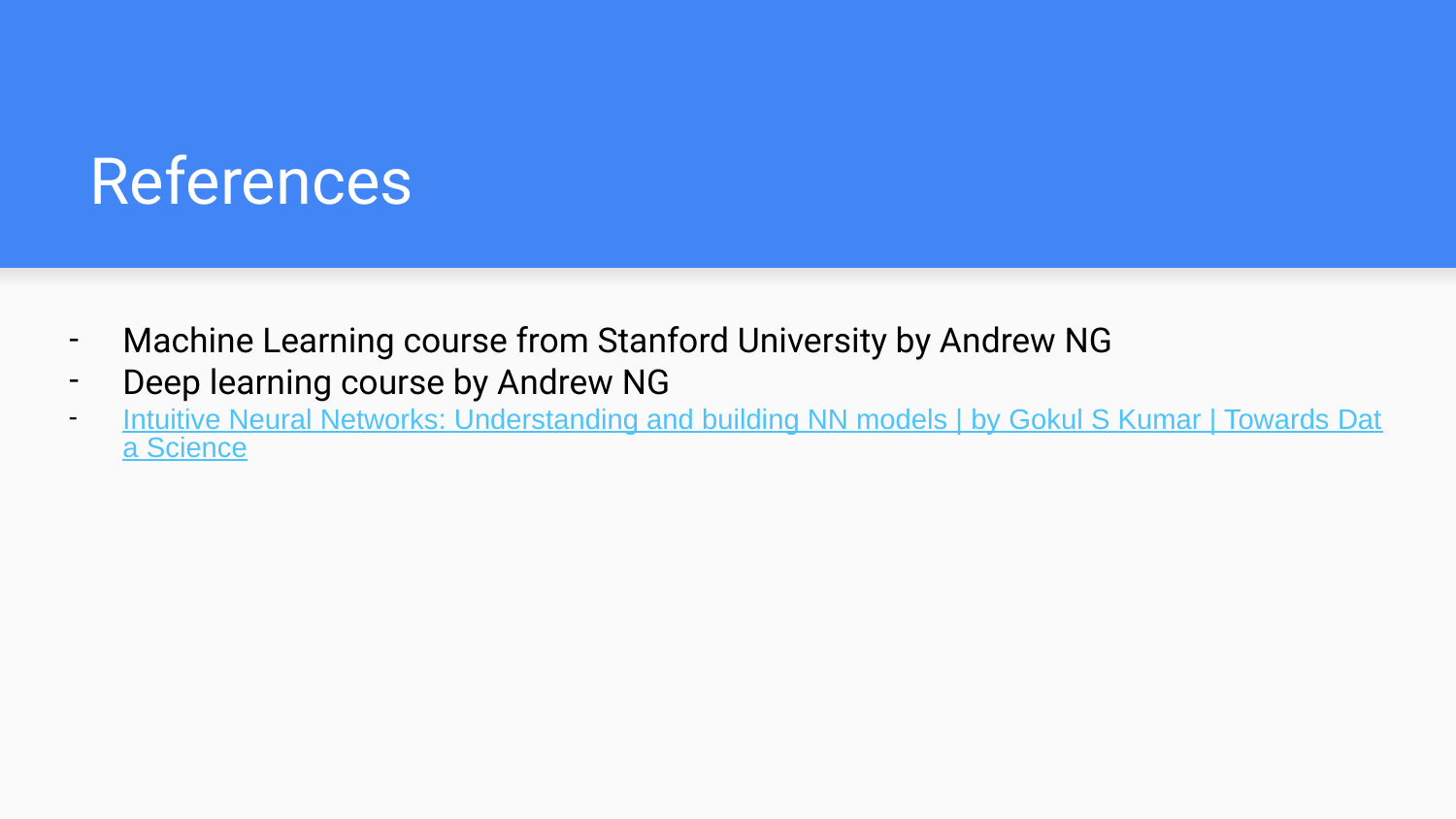

# References
Machine Learning course from Stanford University by Andrew NG
Deep learning course by Andrew NG
Intuitive Neural Networks: Understanding and building NN models | by Gokul S Kumar | Towards Data Science